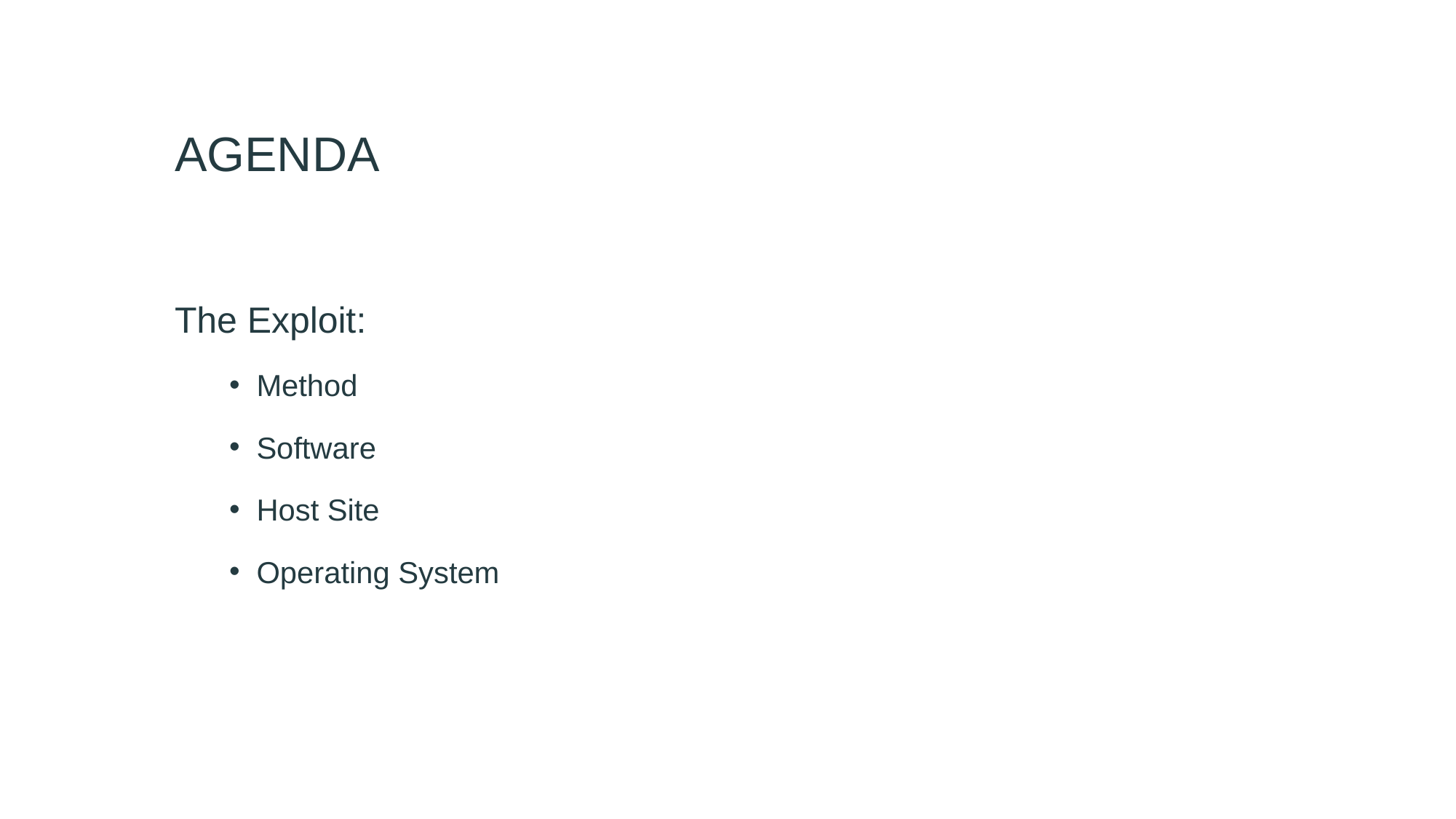

# AGENDA
The Exploit:
Method
Software
Host Site
Operating System